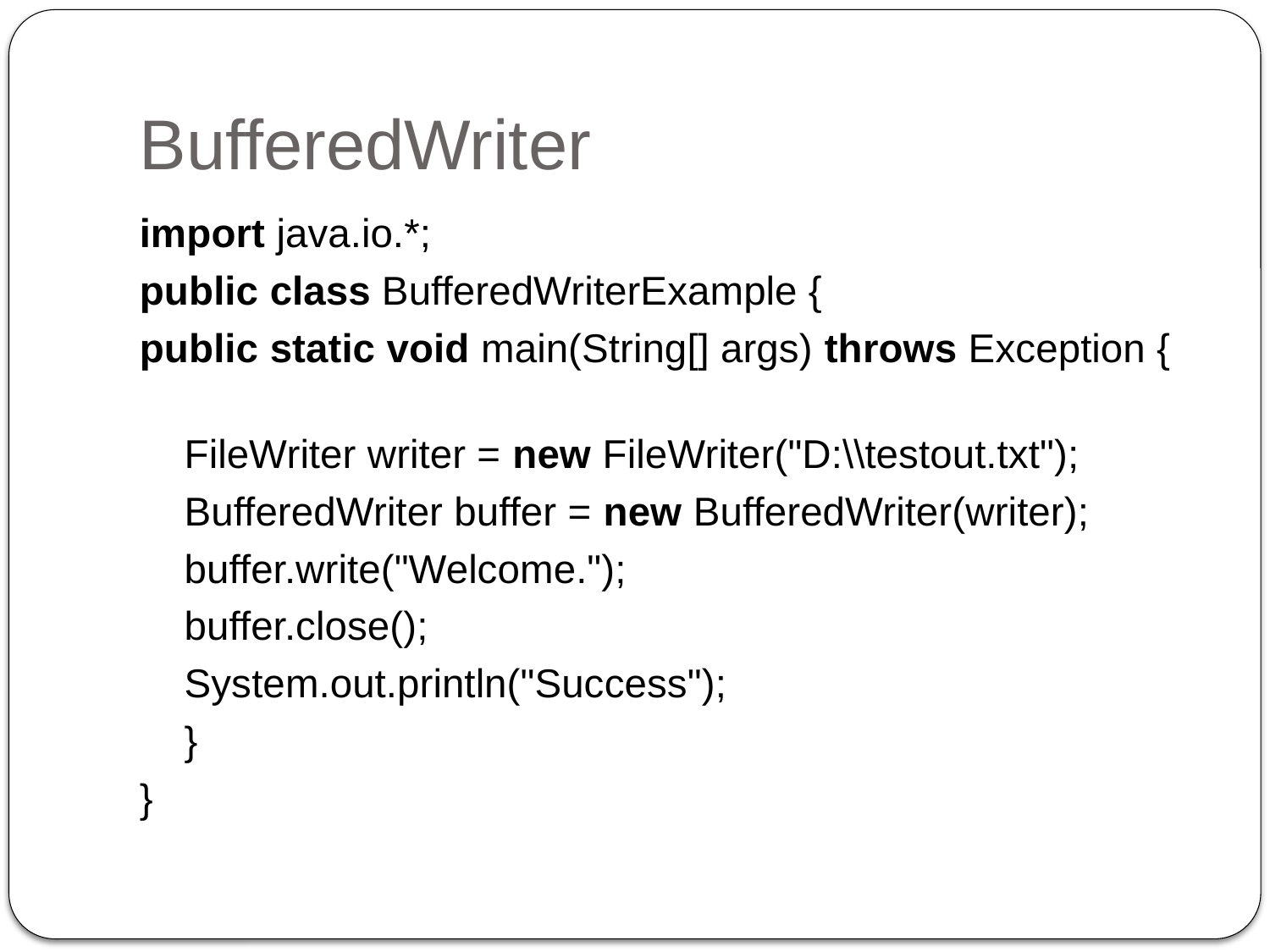

# BufferedWriter
import java.io.*;
public class BufferedWriterExample {
public static void main(String[] args) throws Exception {
    FileWriter writer = new FileWriter("D:\\testout.txt");
    BufferedWriter buffer = new BufferedWriter(writer);
    buffer.write("Welcome.");
    buffer.close();
    System.out.println("Success");
    }
}